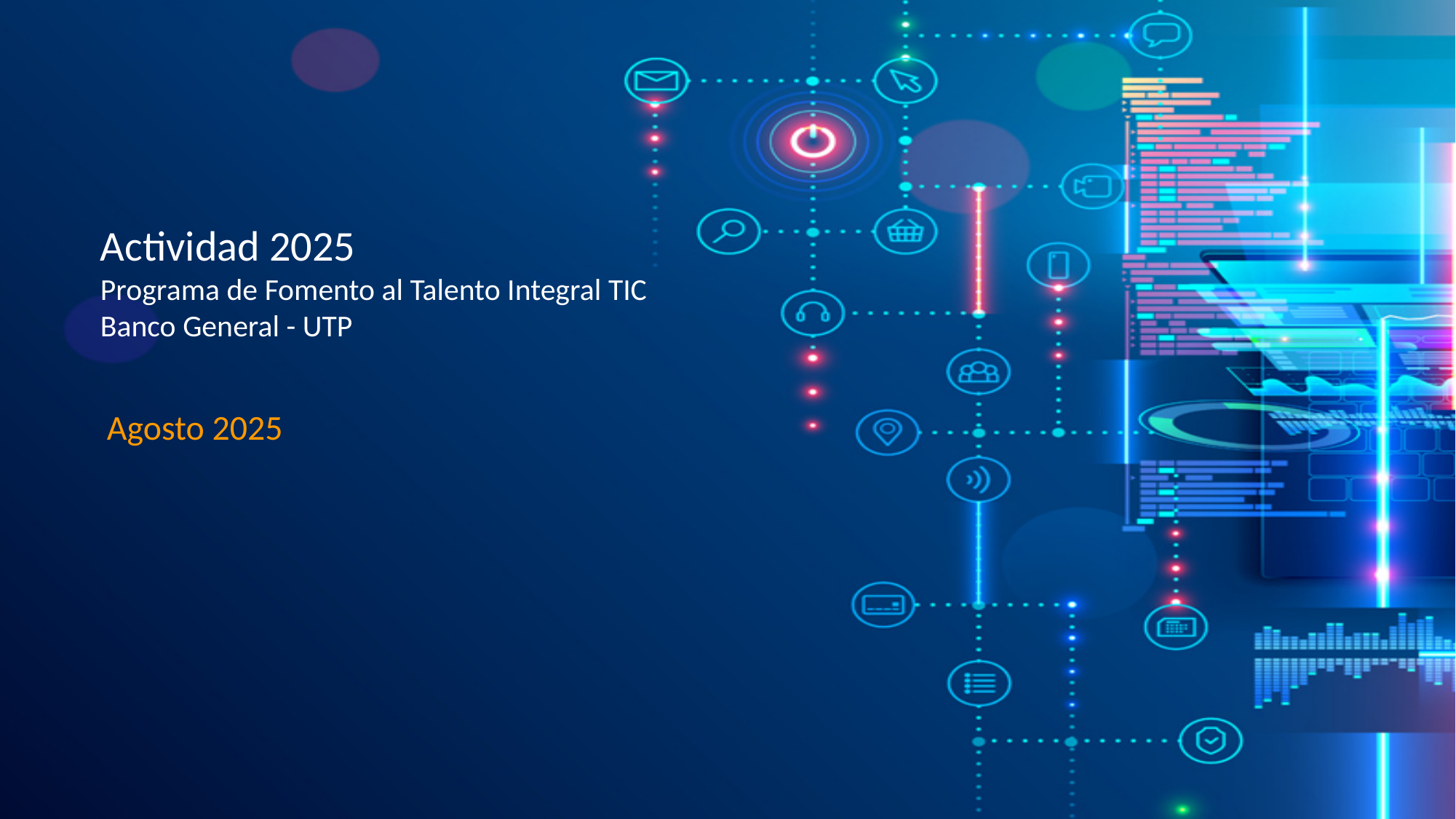

Actividad 2025
Programa de Fomento al Talento Integral TIC
Banco General - UTP
Agosto 2025